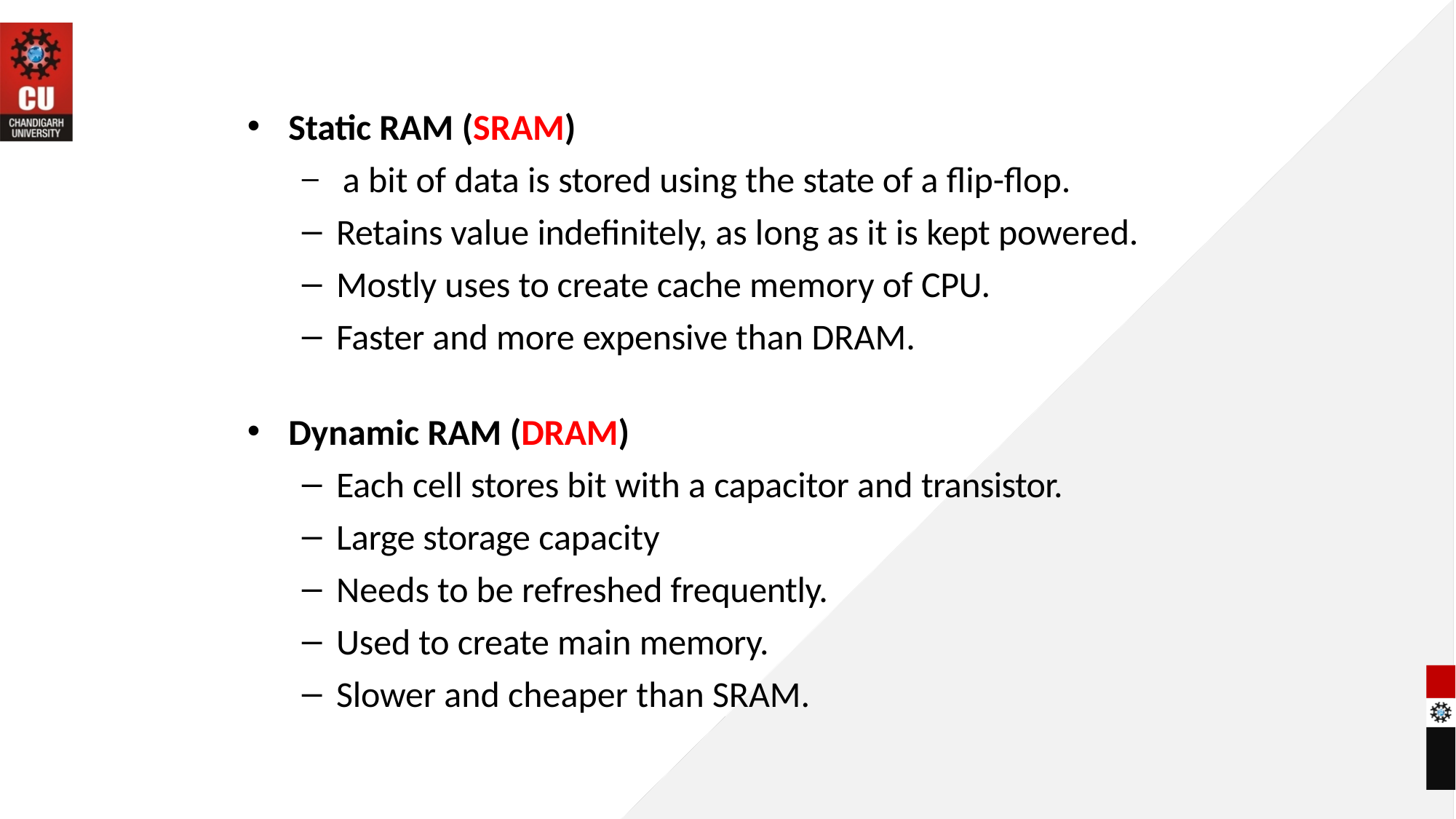

Static RAM (SRAM)
a bit of data is stored using the state of a flip-flop.
Retains value indefinitely, as long as it is kept powered.
Mostly uses to create cache memory of CPU.
Faster and more expensive than DRAM.

Dynamic RAM (DRAM)
Each cell stores bit with a capacitor and transistor.
Large storage capacity
Needs to be refreshed frequently.
Used to create main memory.
Slower and cheaper than SRAM.